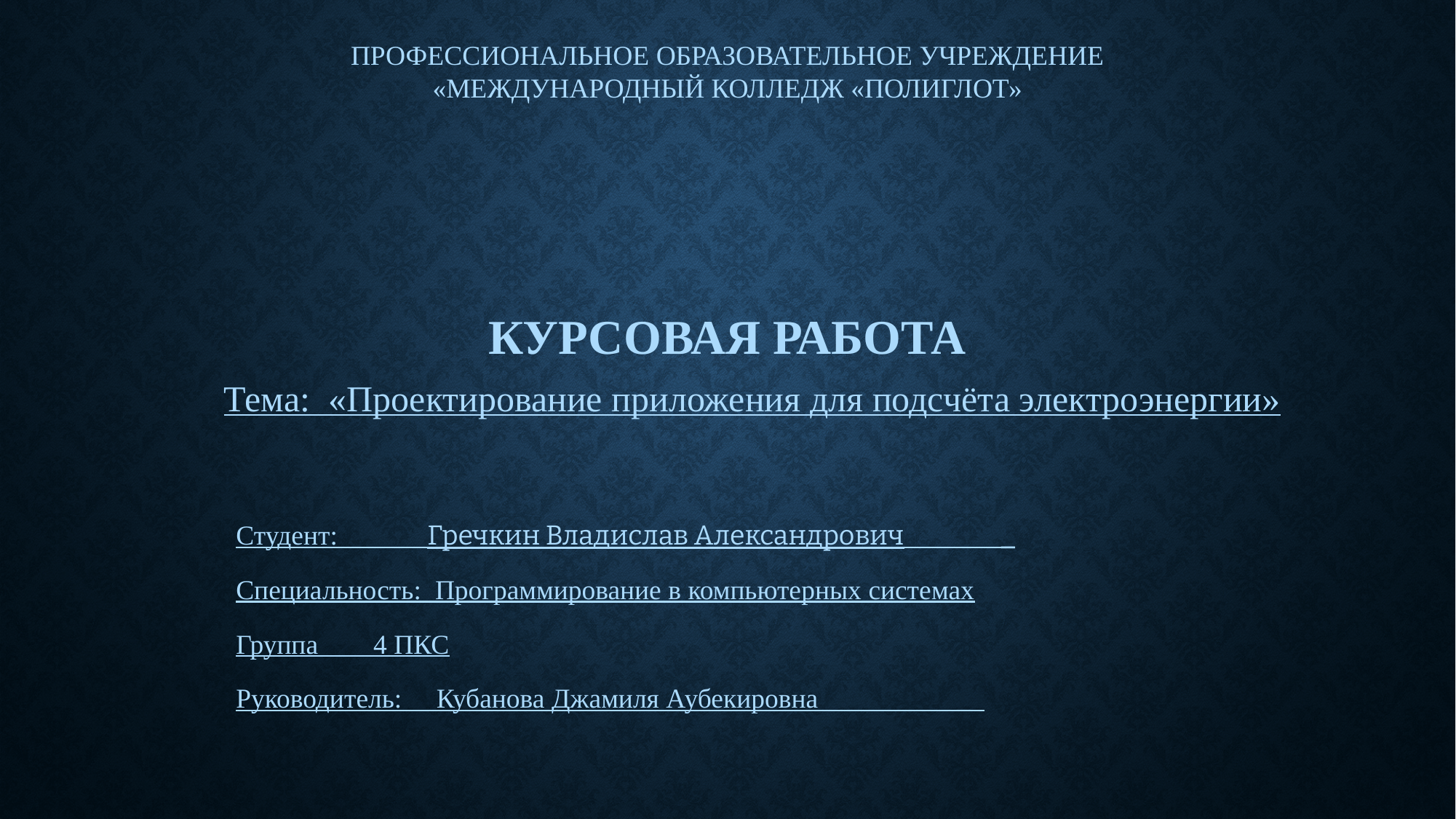

ПРОФЕССИОНАЛЬНОЕ ОБРАЗОВАТЕЛЬНОЕ УЧРЕЖДЕНИЕ
«МЕЖДУНАРОДНЫЙ КОЛЛЕДЖ «ПОЛИГЛОТ»
# КУРСОВАЯ РАБОТА
Тема:  «Проектирование приложения для подсчёта электроэнергии»
Студент:             Гречкин Владислав Александрович              _
Специальность:  Программирование в компьютерных системах
Группа        4 ПКС
Руководитель:     Кубанова Джамиля Аубекировна                    _